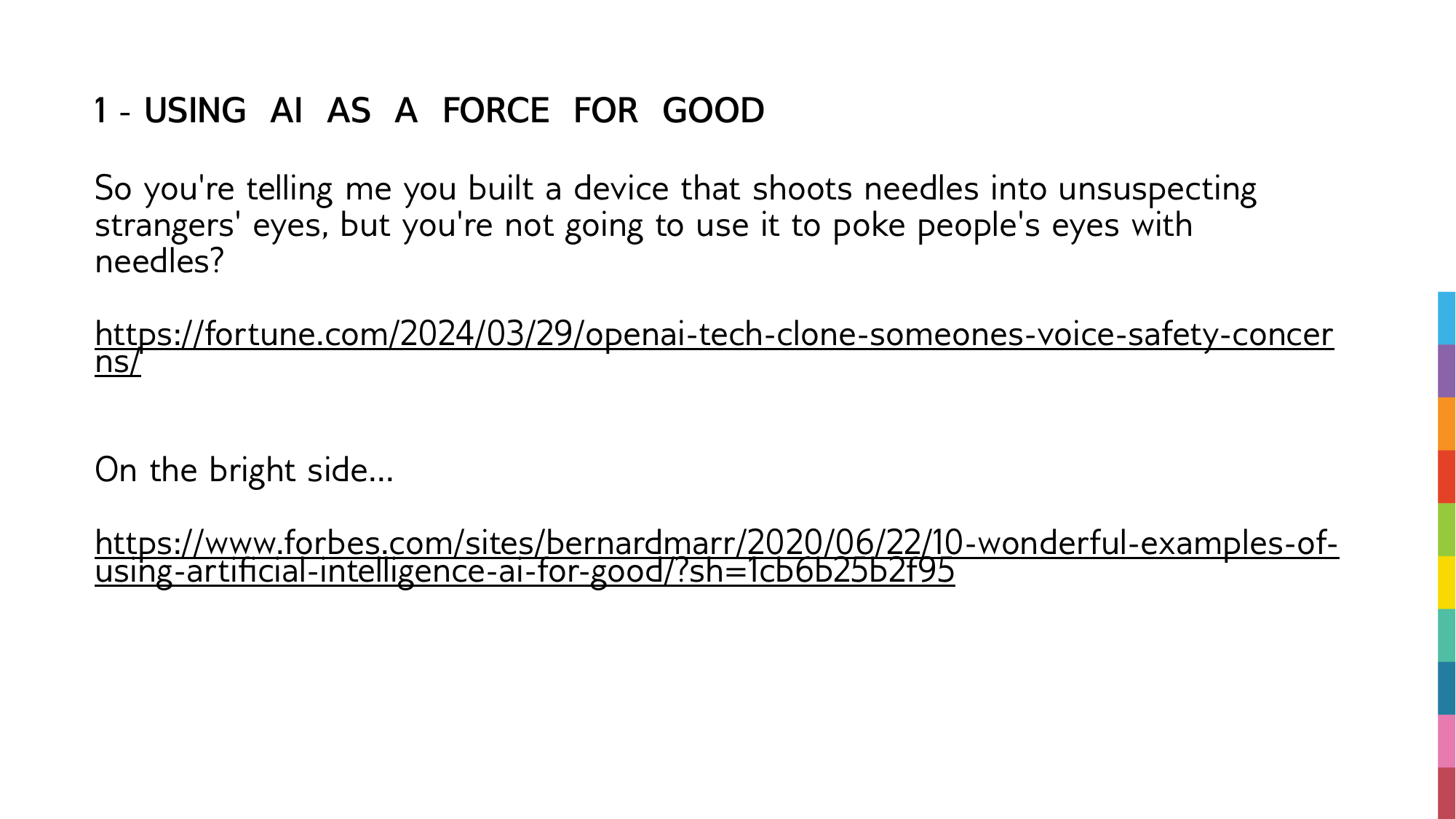

# 1 - USING  AI  AS  A  FORCE  FOR  GOOD
So you're telling me you built a device that shoots needles into unsuspecting strangers' eyes, but you're not going to use it to poke people's eyes with needles?

https://fortune.com/2024/03/29/openai-tech-clone-someones-voice-safety-concerns/

On the bright side...

https://www.forbes.com/sites/bernardmarr/2020/06/22/10-wonderful-examples-of-using-artificial-intelligence-ai-for-good/?sh=1cb6b25b2f95